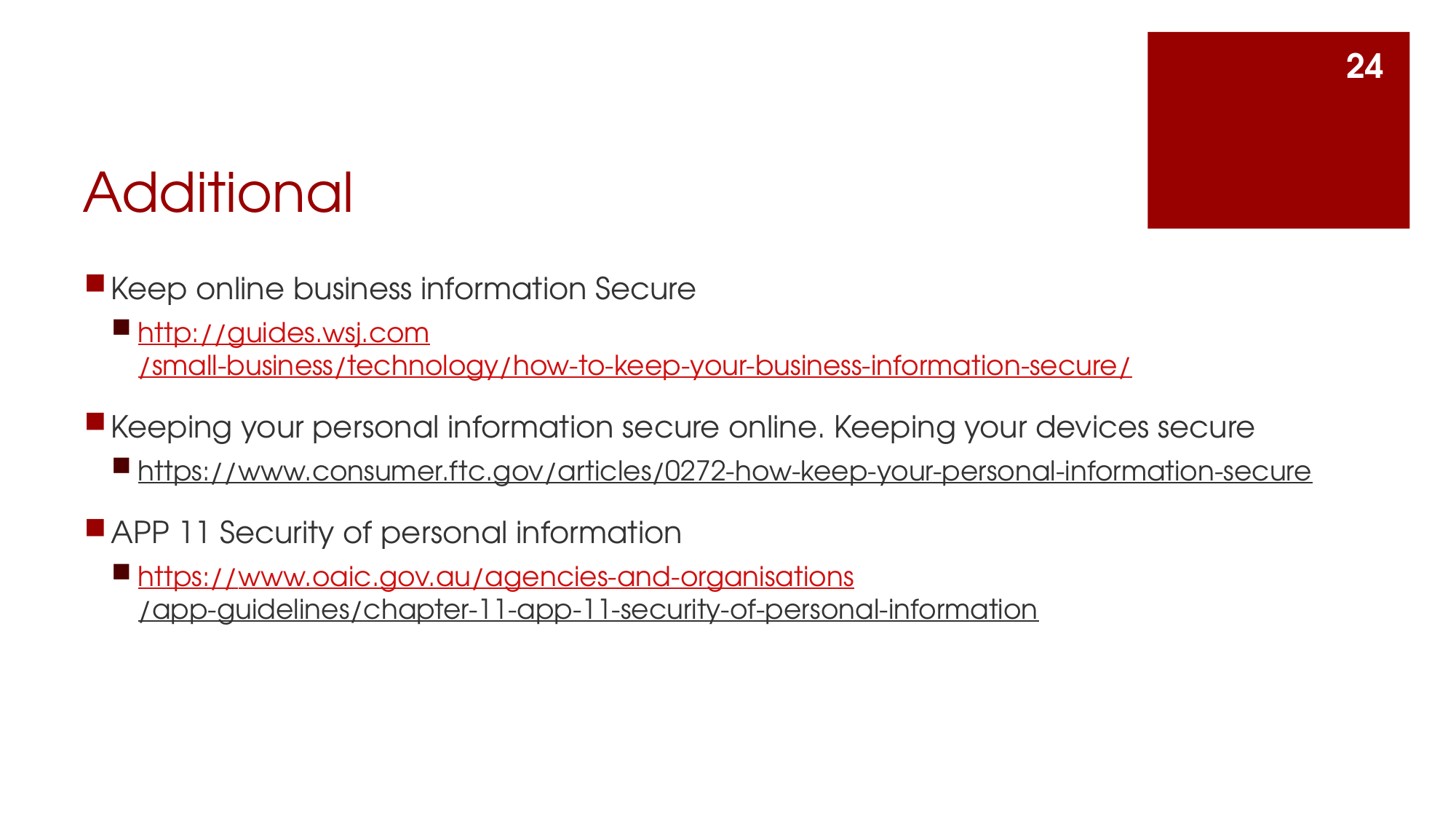

24
# Additional
Keep online business information Secure
http://guides.wsj.com/small-business/technology/how-to-keep-your-business-information-secure/
Keeping your personal information secure online. Keeping your devices secure
https://www.consumer.ftc.gov/articles/0272-how-keep-your-personal-information-secure
APP 11 Security of personal information
https://www.oaic.gov.au/agencies-and-organisations/app-guidelines/chapter-11-app-11-security-of-personal-information